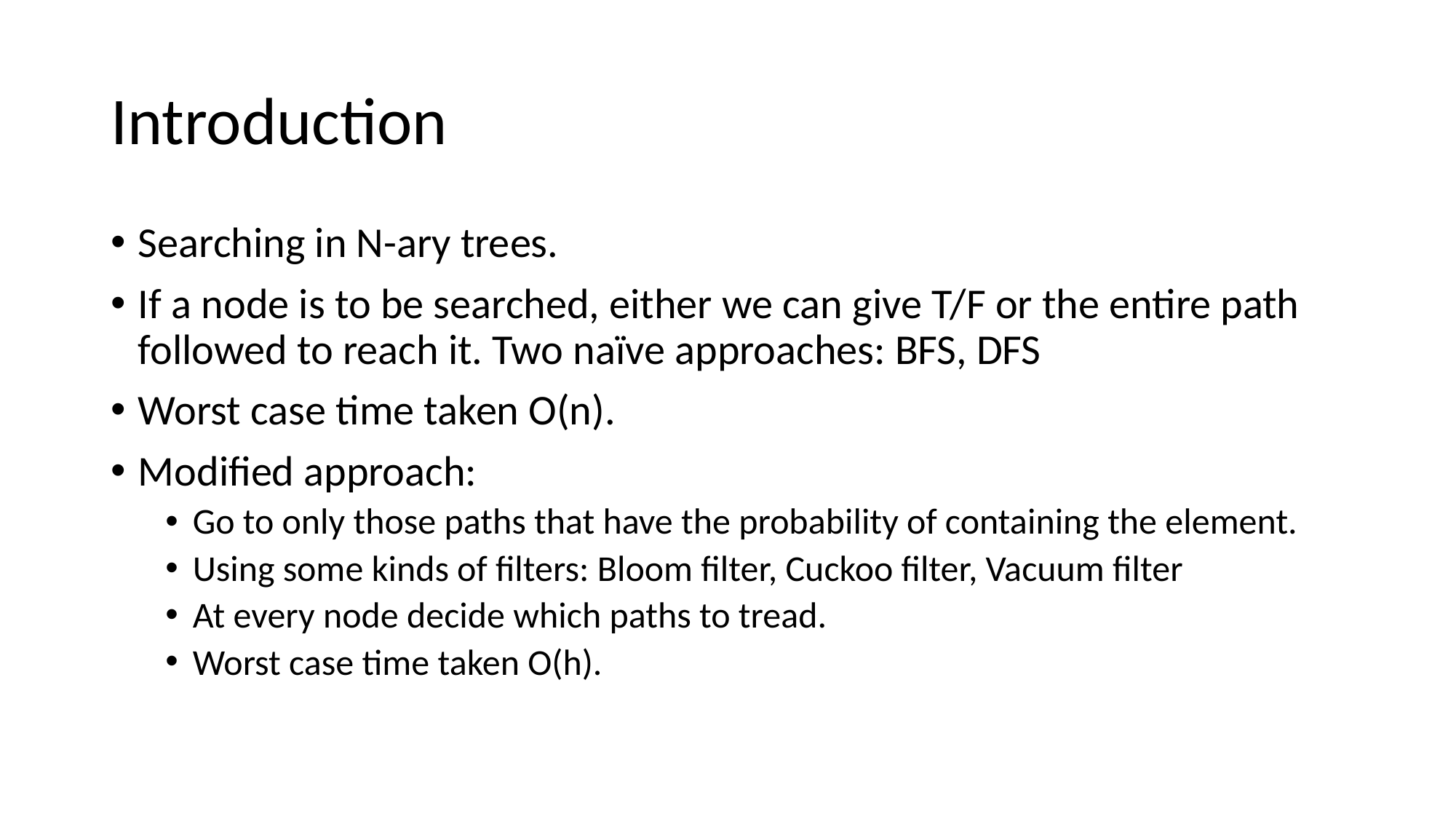

# Introduction
Searching in N-ary trees.
If a node is to be searched, either we can give T/F or the entire path followed to reach it. Two naïve approaches: BFS, DFS
Worst case time taken O(n).
Modified approach:
Go to only those paths that have the probability of containing the element.
Using some kinds of filters: Bloom filter, Cuckoo filter, Vacuum filter
At every node decide which paths to tread.
Worst case time taken O(h).